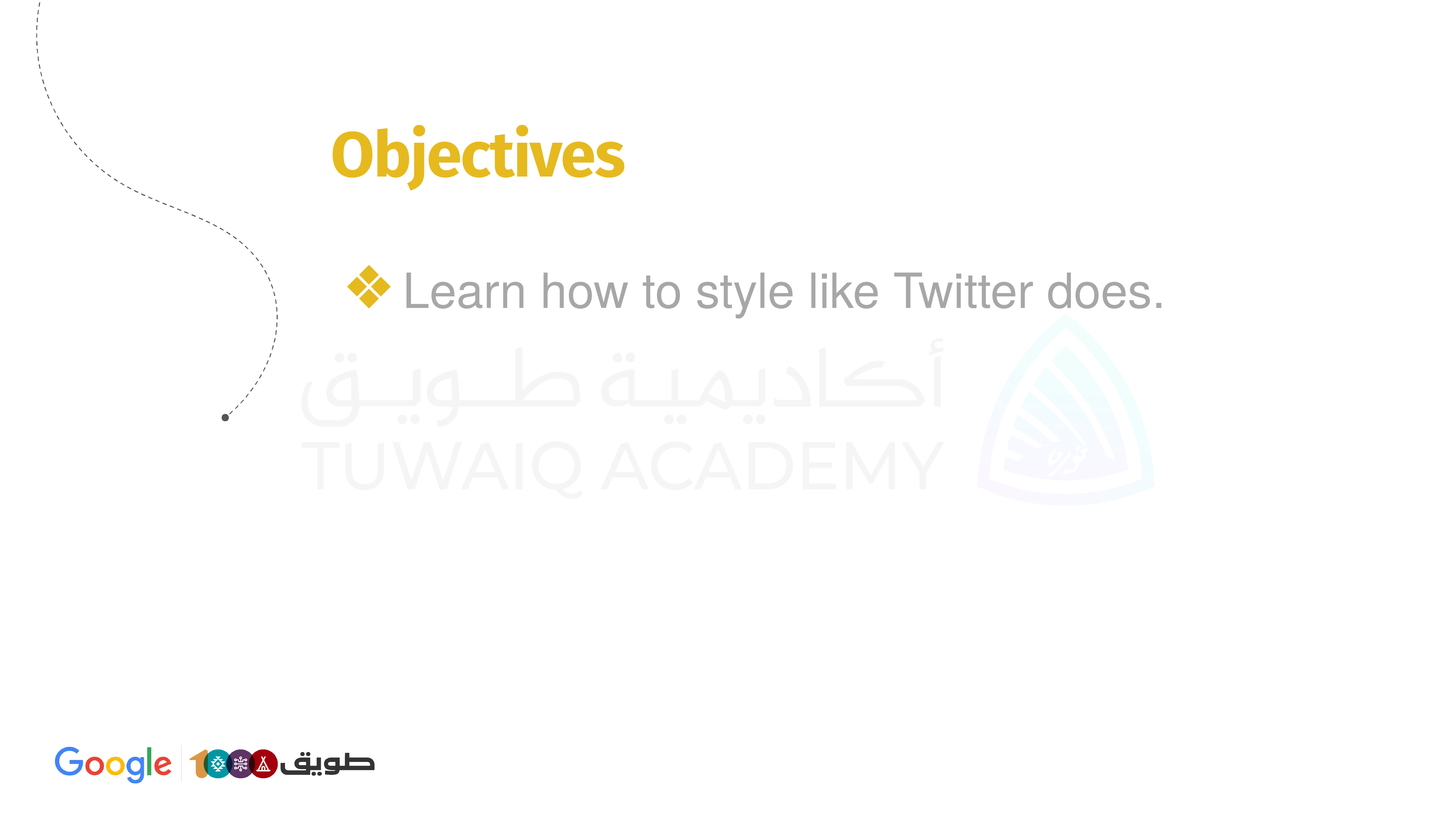

Objectives
Learn how to style like Twitter does.